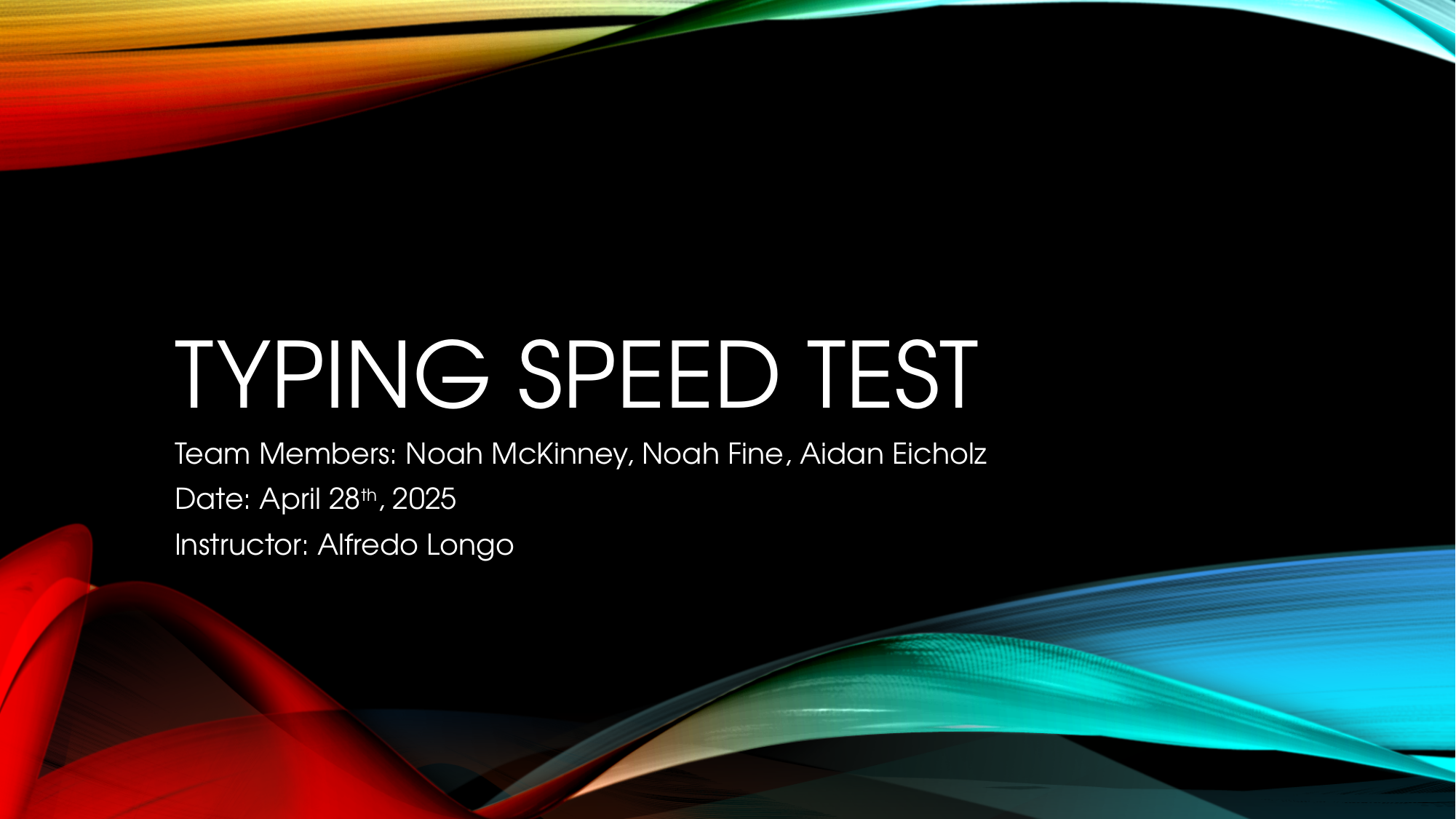

# Typing Speed test
Team Members: Noah McKinney, Noah Fine, Aidan Eicholz
Date: April 28th, 2025
Instructor: Alfredo Longo